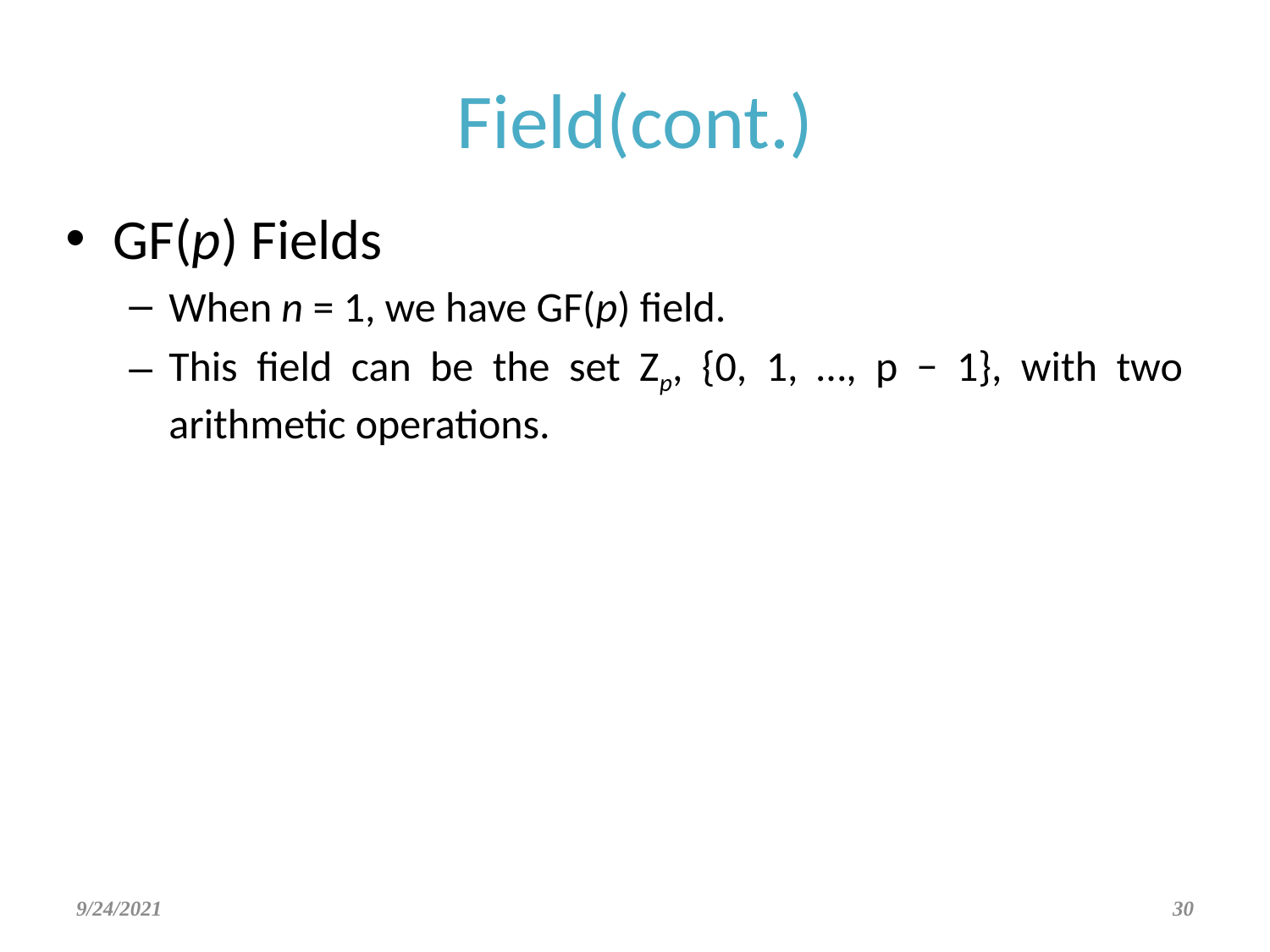

# Field(cont.)
GF(p) Fields
When n = 1, we have GF(p) field.
This field can be the set Zp, {0, 1, …, p − 1}, with two arithmetic operations.
9/24/2021
30